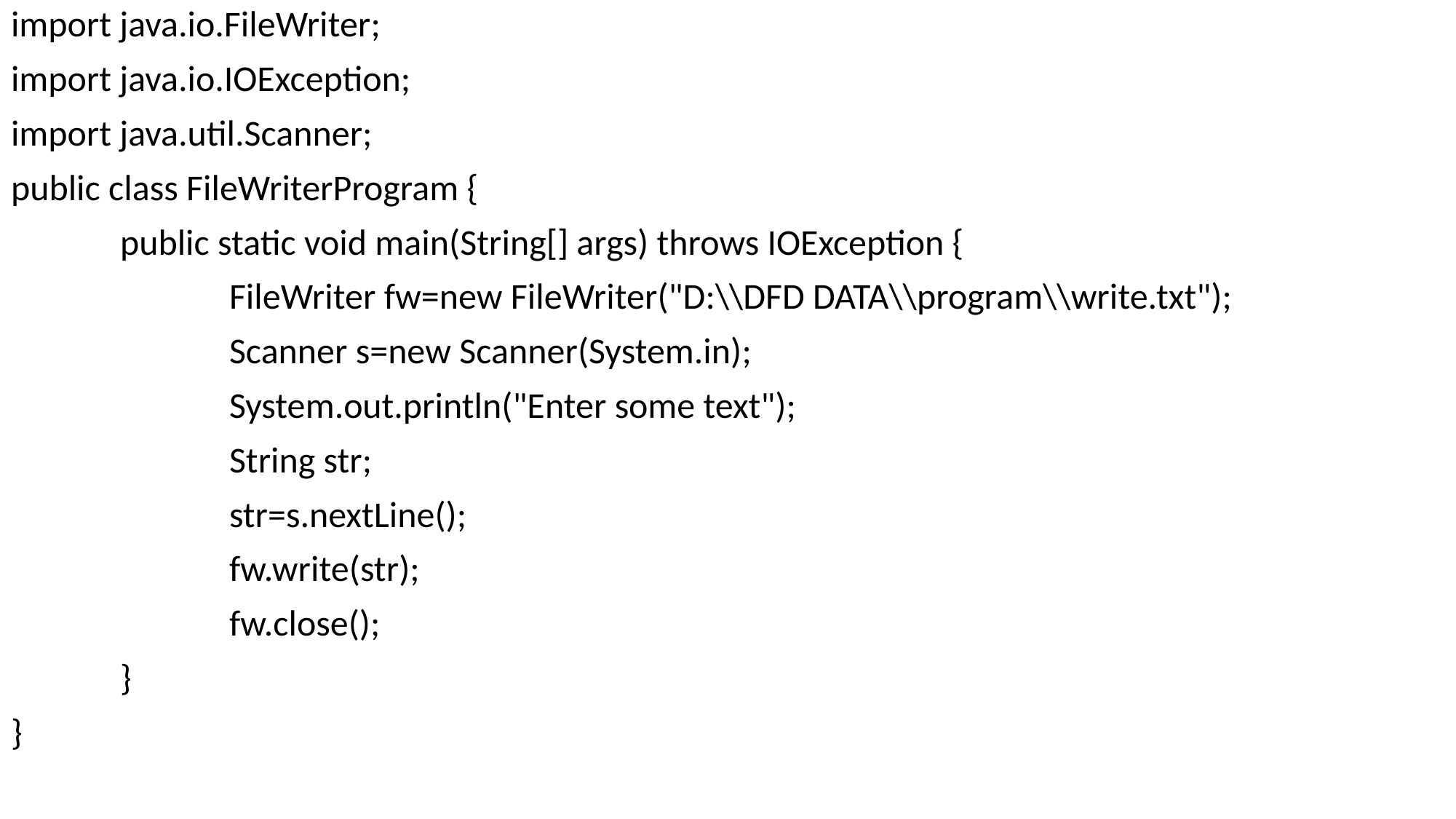

import java.io.FileWriter;
import java.io.IOException;
import java.util.Scanner;
public class FileWriterProgram {
	public static void main(String[] args) throws IOException {
		FileWriter fw=new FileWriter("D:\\DFD DATA\\program\\write.txt");
		Scanner s=new Scanner(System.in);
		System.out.println("Enter some text");
		String str;
		str=s.nextLine();
		fw.write(str);
		fw.close();
	}
}